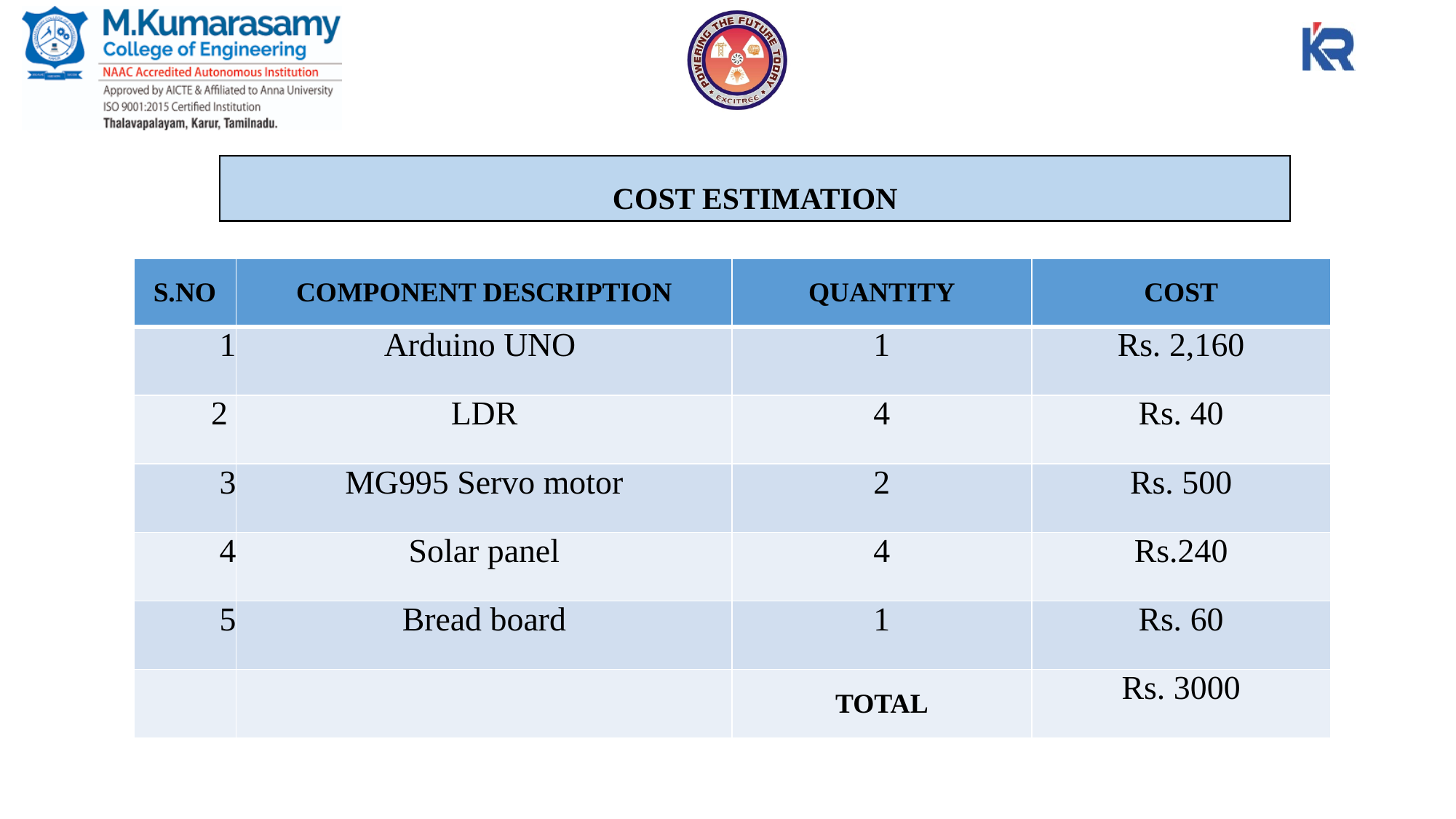

COST ESTIMATION
| S.NO | COMPONENT DESCRIPTION | QUANTITY | COST |
| --- | --- | --- | --- |
| 1 | Arduino UNO | 1 | Rs. 2,160 |
| 2 | LDR | 4 | Rs. 40 |
| 3 | MG995 Servo motor | 2 | Rs. 500 |
| 4 | Solar panel | 4 | Rs.240 |
| 5 | Bread board | 1 | Rs. 60 |
|  |  | TOTAL | Rs. 3000 |